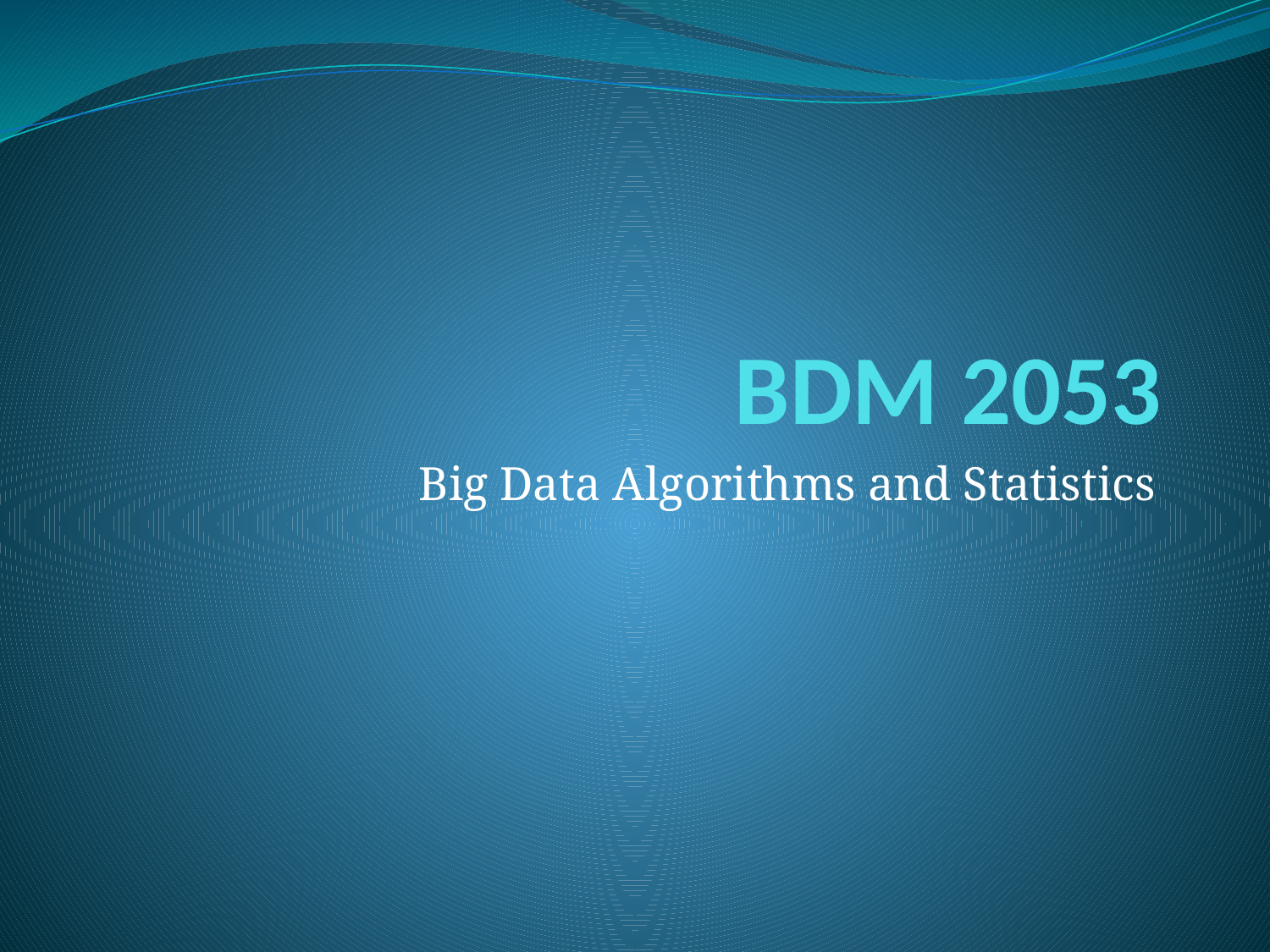

# BDM 2053
Big Data Algorithms and Statistics